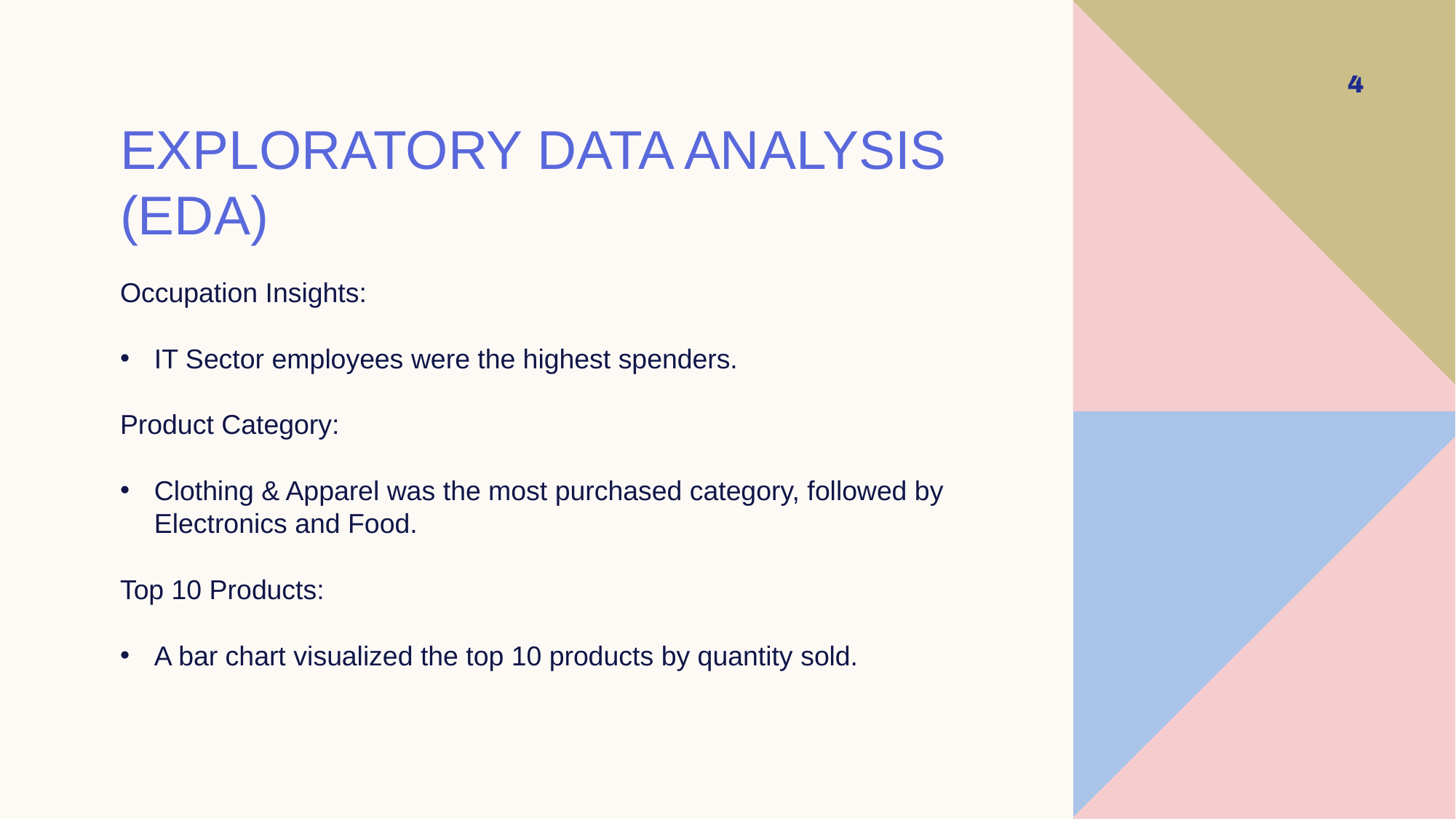

4
# Exploratory Data Analysis (EDA)
Occupation Insights:
IT Sector employees were the highest spenders.
Product Category:
Clothing & Apparel was the most purchased category, followed by Electronics and Food.
Top 10 Products:
A bar chart visualized the top 10 products by quantity sold.